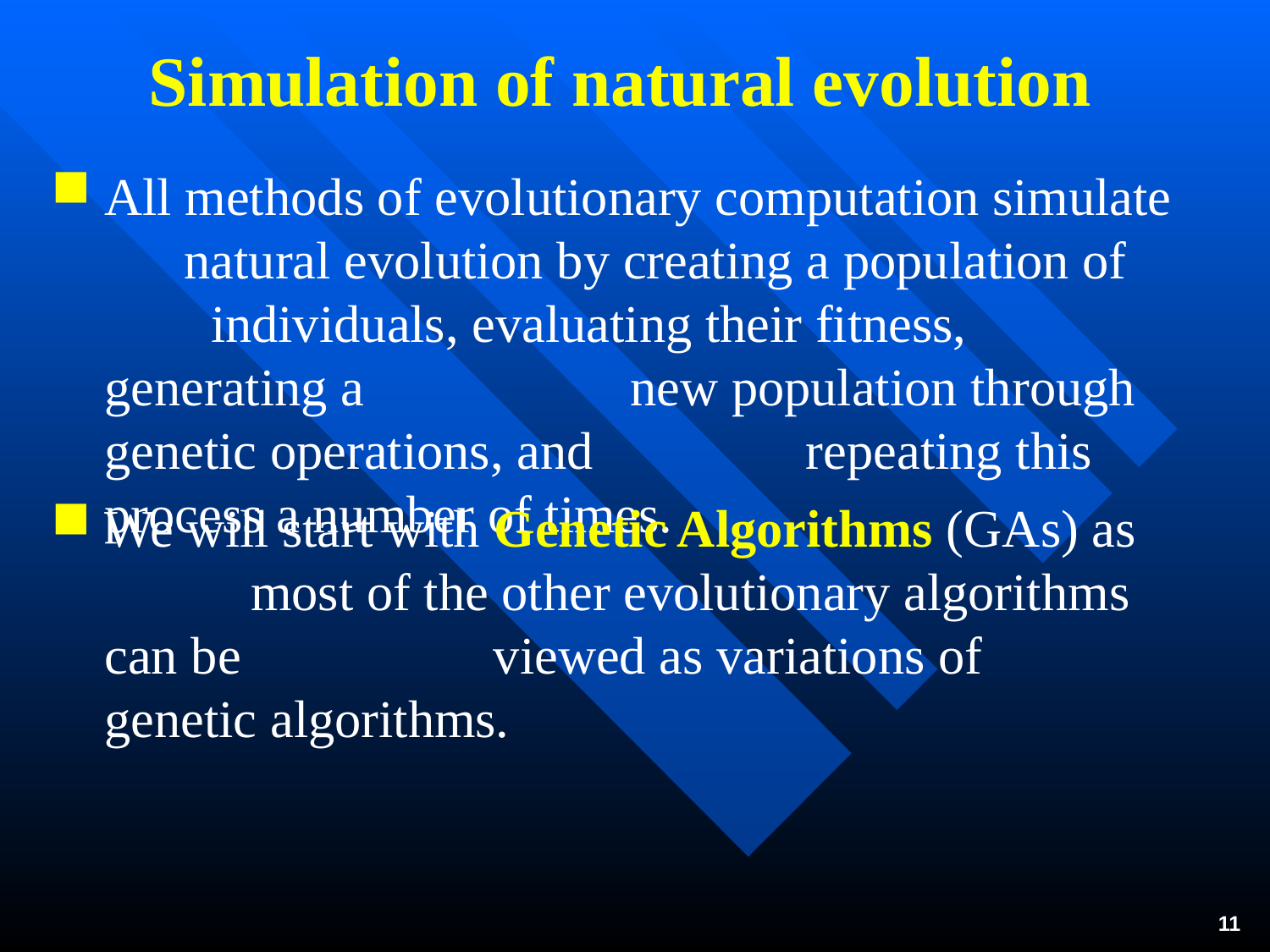

Simulation of natural evolution
All methods of evolutionary computation simulate       natural evolution by creating a population of            individuals, evaluating their fitness, generating a                    new population through genetic operations, and                repeating this process a number of times.
We will start with Genetic Algorithms (GAs) as            most of the other evolutionary algorithms can be                   viewed as variations of genetic algorithms.